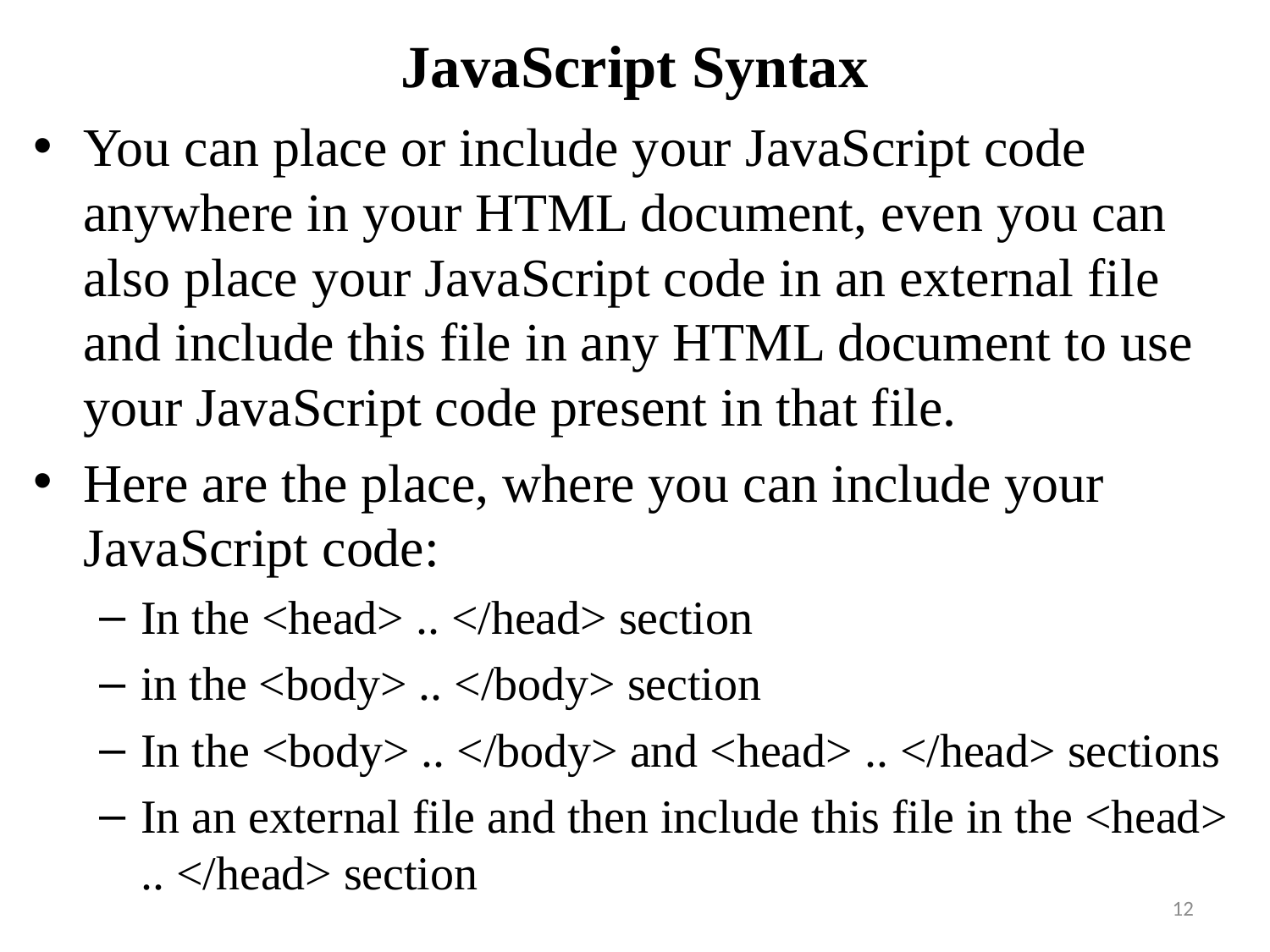

# JavaScript Syntax
You can place or include your JavaScript code anywhere in your HTML document, even you can also place your JavaScript code in an external file and include this file in any HTML document to use your JavaScript code present in that file.
Here are the place, where you can include your JavaScript code:
In the <head> .. </head> section
in the <body> .. </body> section
In the <body> .. </body> and <head> .. </head> sections
In an external file and then include this file in the <head> .. </head> section

12